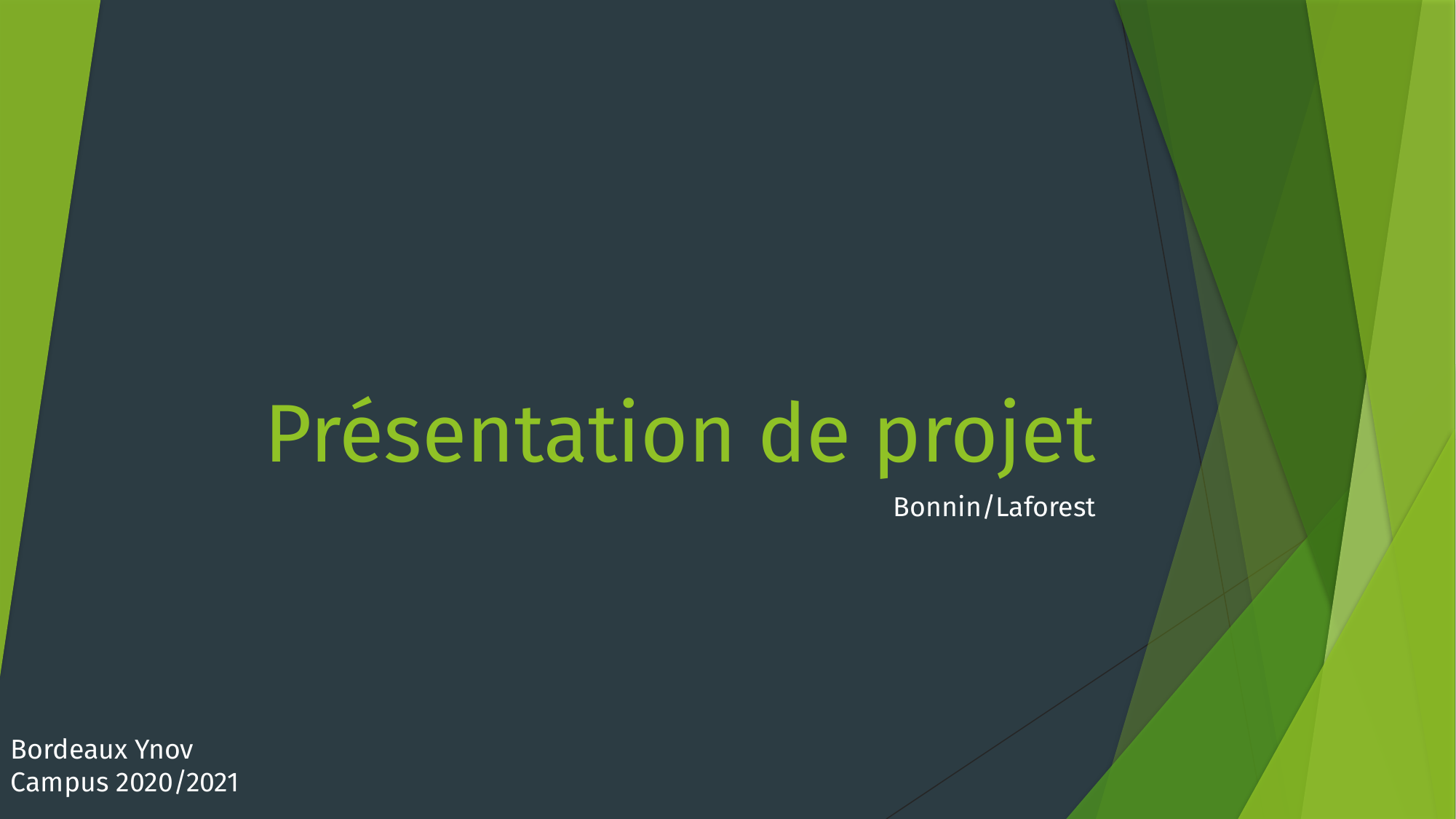

# Présentation de projet
Bonnin/Laforest
Bordeaux Ynov Campus 2020/2021